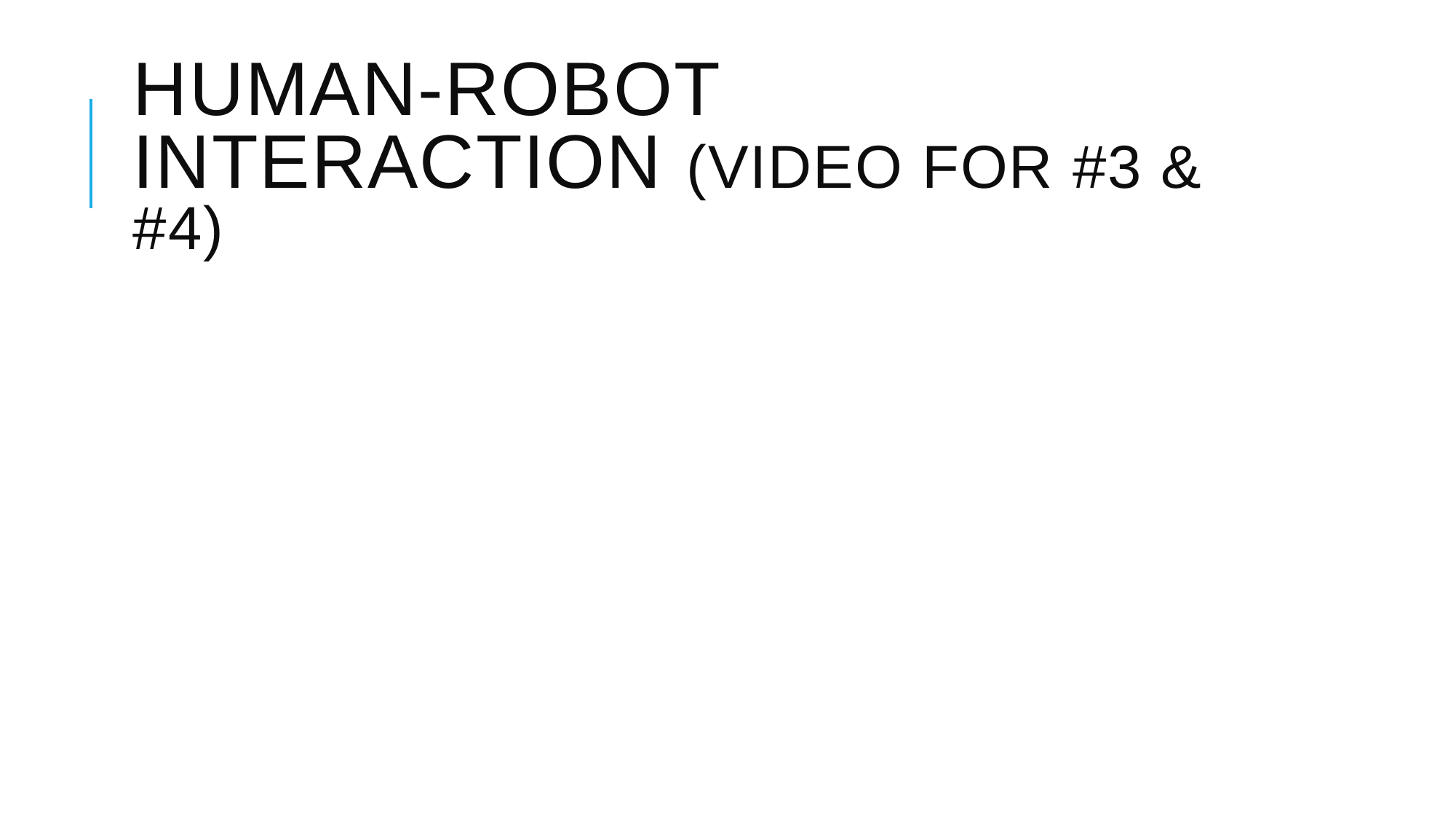

# Human-Robot Interaction (Video for #3 & #4)